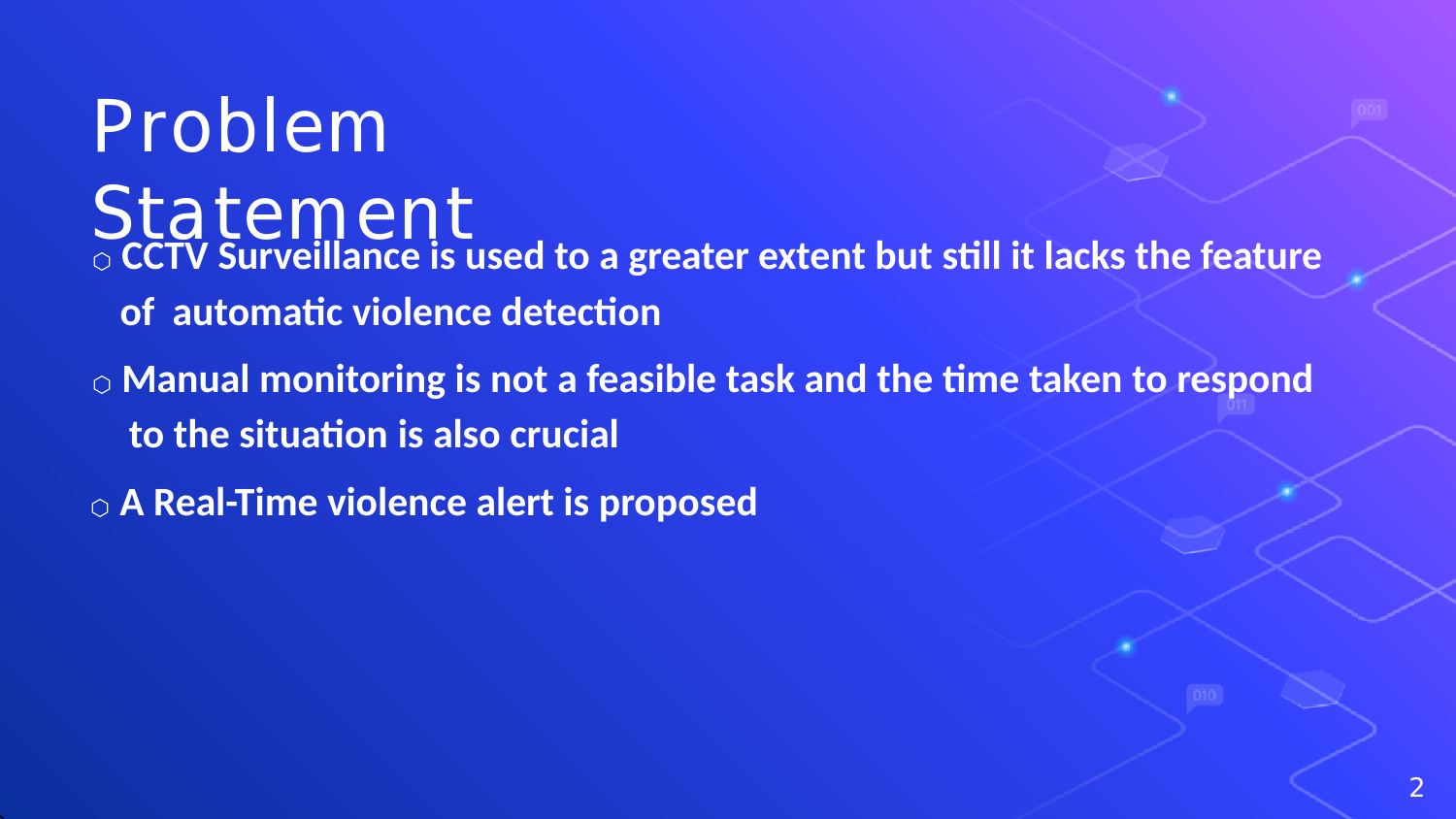

# Problem Statement
⬡ CCTV Surveillance is used to a greater extent but still it lacks the feature
of automatic violence detection
⬡ Manual monitoring is not a feasible task and the time taken to respond  to the situation is also crucial
⬡ A Real-Time violence alert is proposed
2